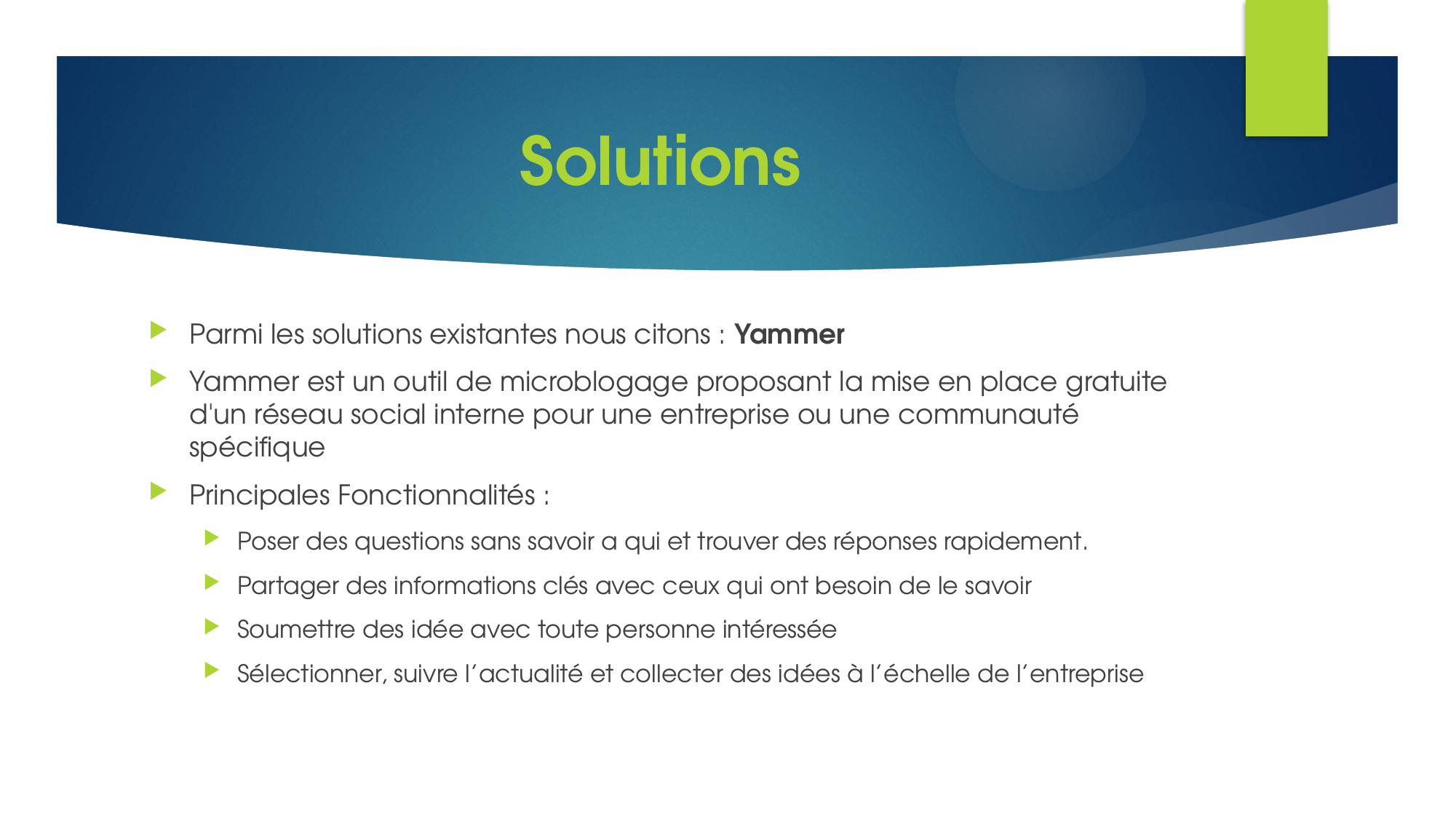

# Solutions
Parmi les solutions existantes nous citons : Yammer
Yammer est un outil de microblogage proposant la mise en place gratuite d'un réseau social interne pour une entreprise ou une communauté spécifique
Principales Fonctionnalités :
Poser des questions sans savoir a qui et trouver des réponses rapidement.
Partager des informations clés avec ceux qui ont besoin de le savoir
Soumettre des idée avec toute personne intéressée
Sélectionner, suivre l’actualité et collecter des idées à l’échelle de l’entreprise